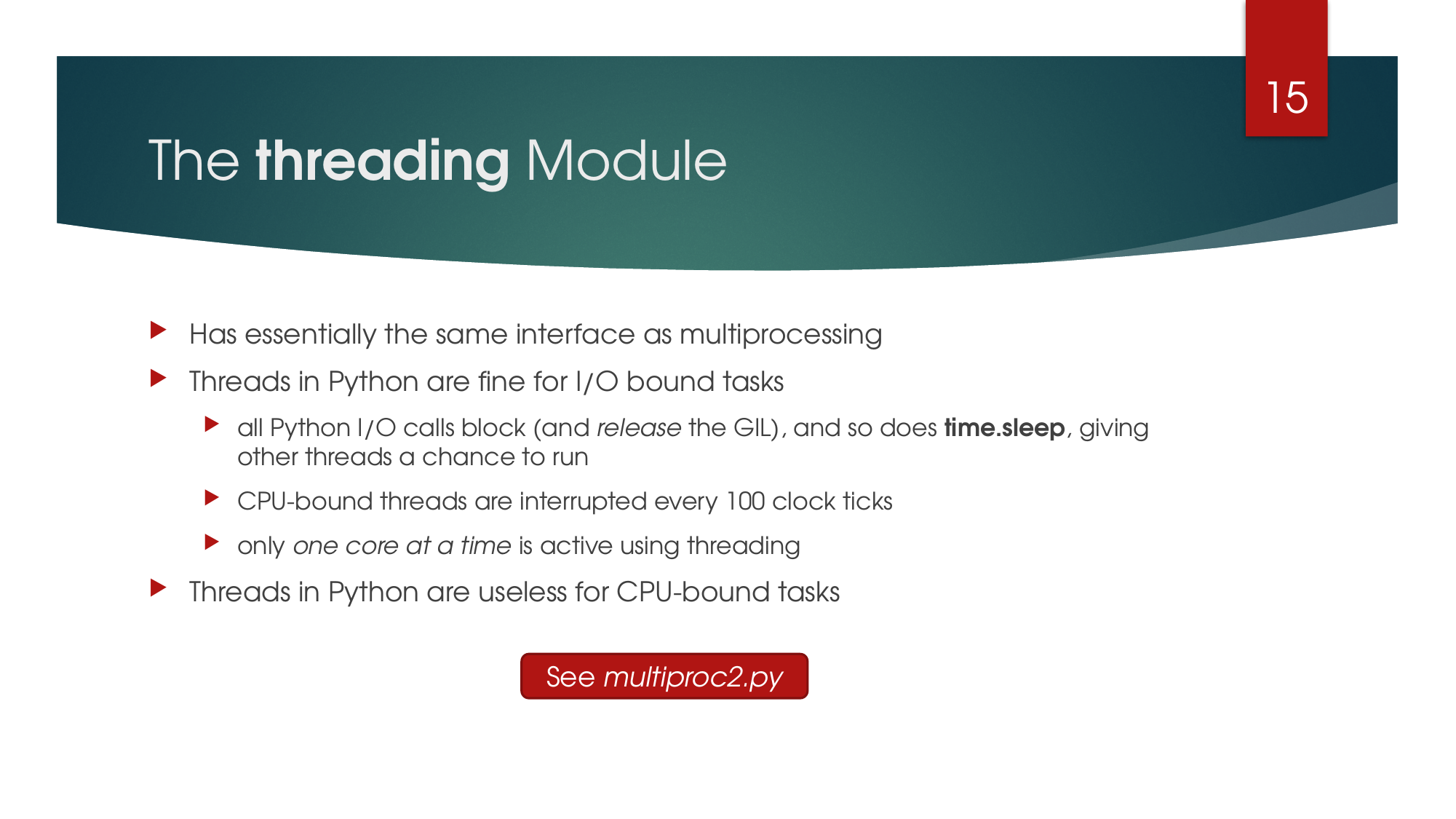

15
# The threading Module
Has essentially the same interface as multiprocessing
Threads in Python are fine for I/O bound tasks
all Python I/O calls block (and release the GIL), and so does time.sleep, giving other threads a chance to run
CPU-bound threads are interrupted every 100 clock ticks
only one core at a time is active using threading
Threads in Python are useless for CPU-bound tasks
See multiproc2.py